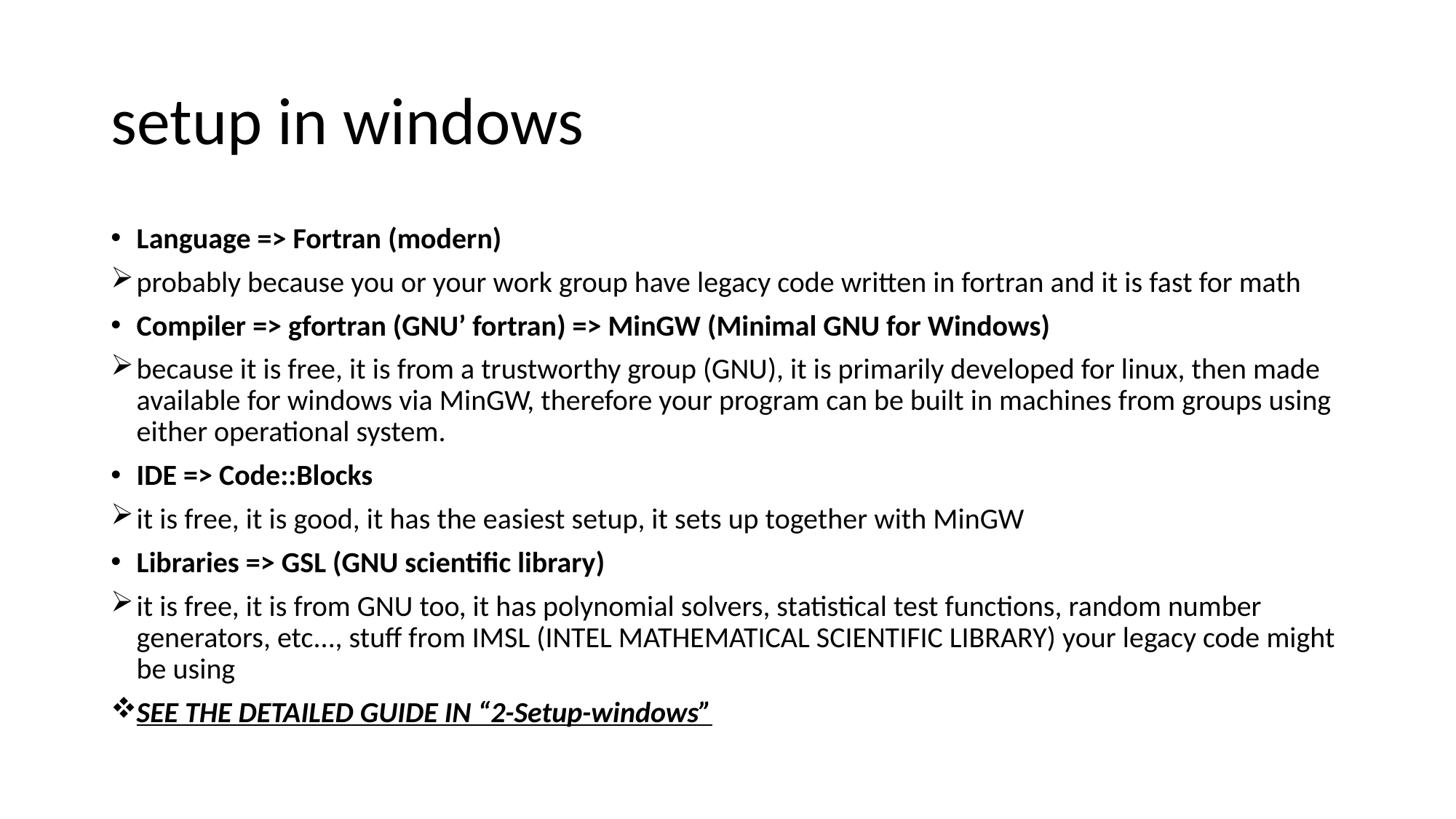

# setup in windows
Language => Fortran (modern)
probably because you or your work group have legacy code written in fortran and it is fast for math
Compiler => gfortran (GNU’ fortran) => MinGW (Minimal GNU for Windows)
because it is free, it is from a trustworthy group (GNU), it is primarily developed for linux, then made available for windows via MinGW, therefore your program can be built in machines from groups using either operational system.
IDE => Code::Blocks
it is free, it is good, it has the easiest setup, it sets up together with MinGW
Libraries => GSL (GNU scientific library)
it is free, it is from GNU too, it has polynomial solvers, statistical test functions, random number generators, etc..., stuff from IMSL (INTEL MATHEMATICAL SCIENTIFIC LIBRARY) your legacy code might be using
SEE THE DETAILED GUIDE IN “2-Setup-windows”